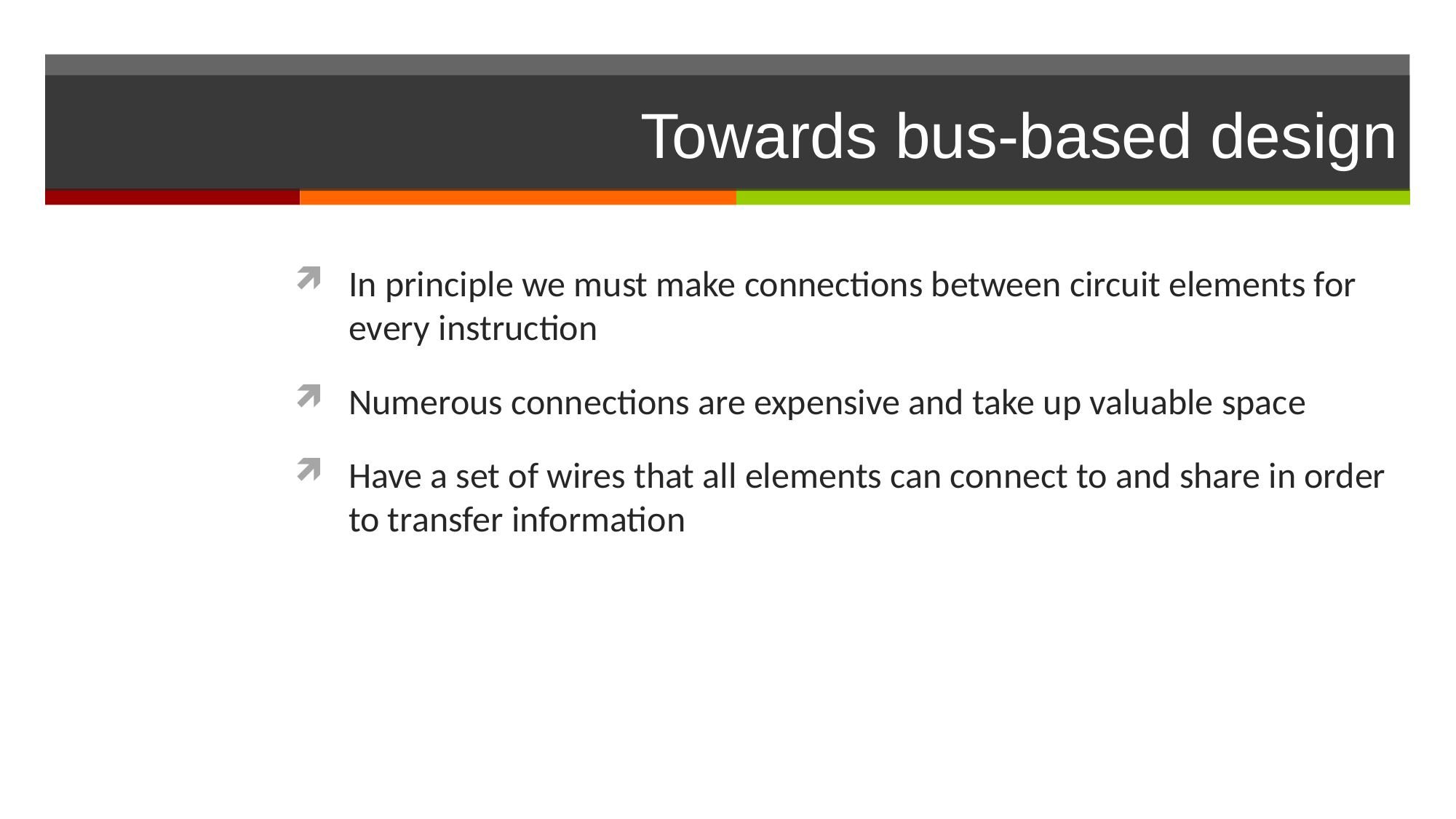

# Towards bus-based design
In principle we must make connections between circuit elements for every instruction
Numerous connections are expensive and take up valuable space
Have a set of wires that all elements can connect to and share in order to transfer information